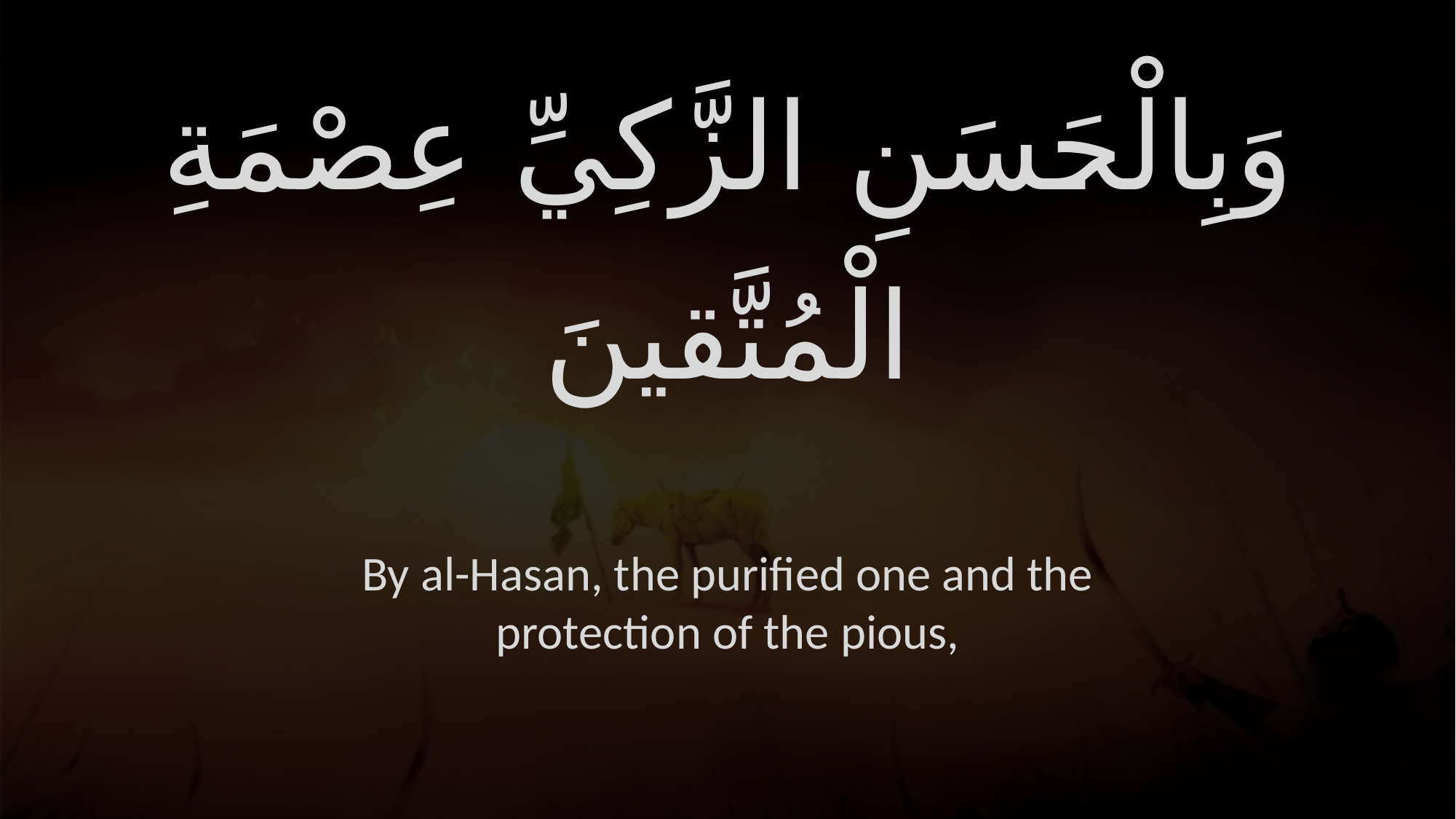

# وَبِالْحَسَنِ الزَّكِيِّ عِصْمَةِ الْمُتَّقينَ
By al-Hasan, the purified one and the protection of the pious,